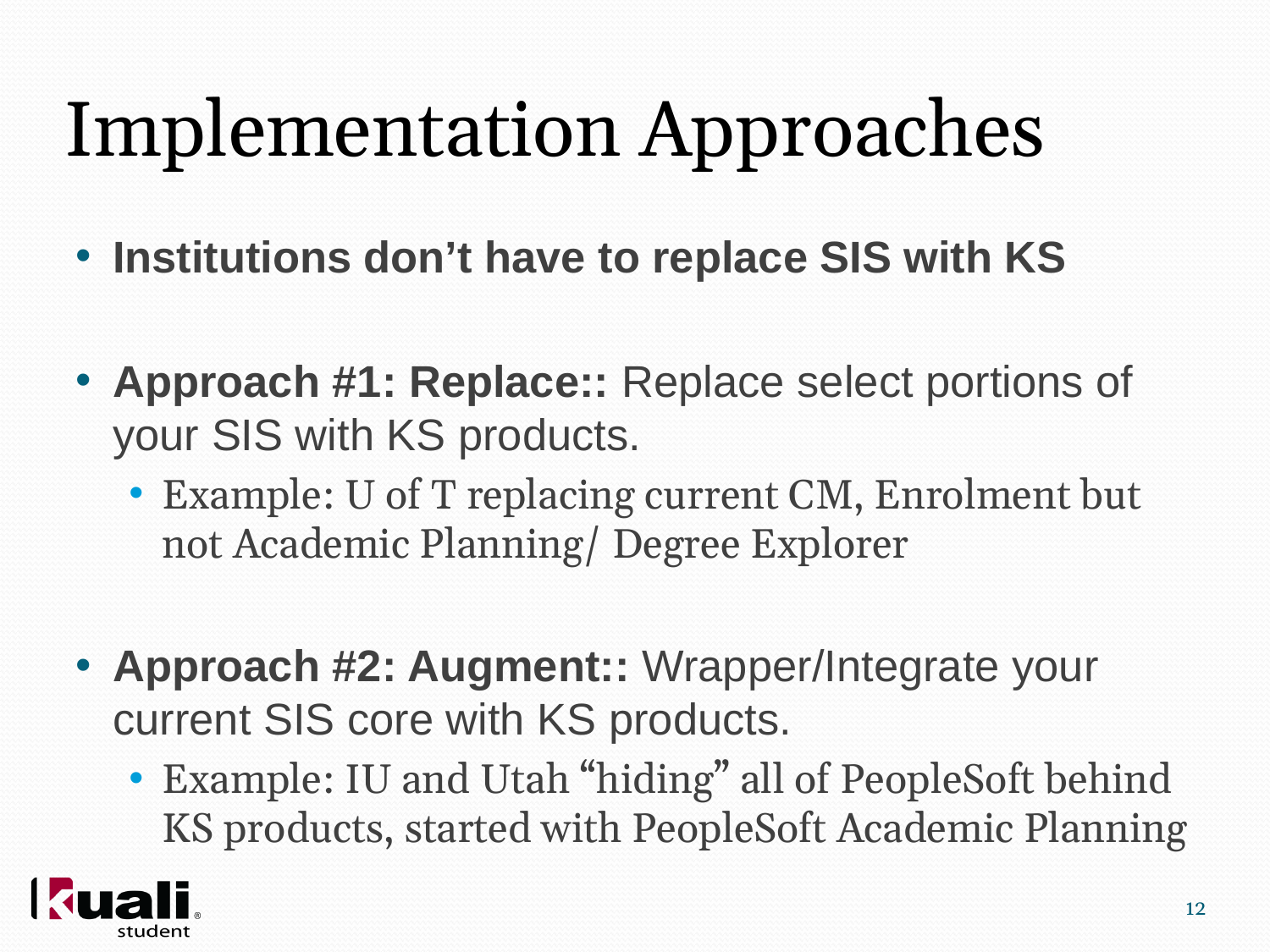

# Implementation Approaches
Institutions don’t have to replace SIS with KS

Approach #1: Replace:: Replace select portions of your SIS with KS products.
Example: U of T replacing current CM, Enrolment but not Academic Planning/ Degree Explorer

Approach #2: Augment:: Wrapper/Integrate your current SIS core with KS products.
Example: IU and Utah “hiding” all of PeopleSoft behind KS products, started with PeopleSoft Academic Planning

12